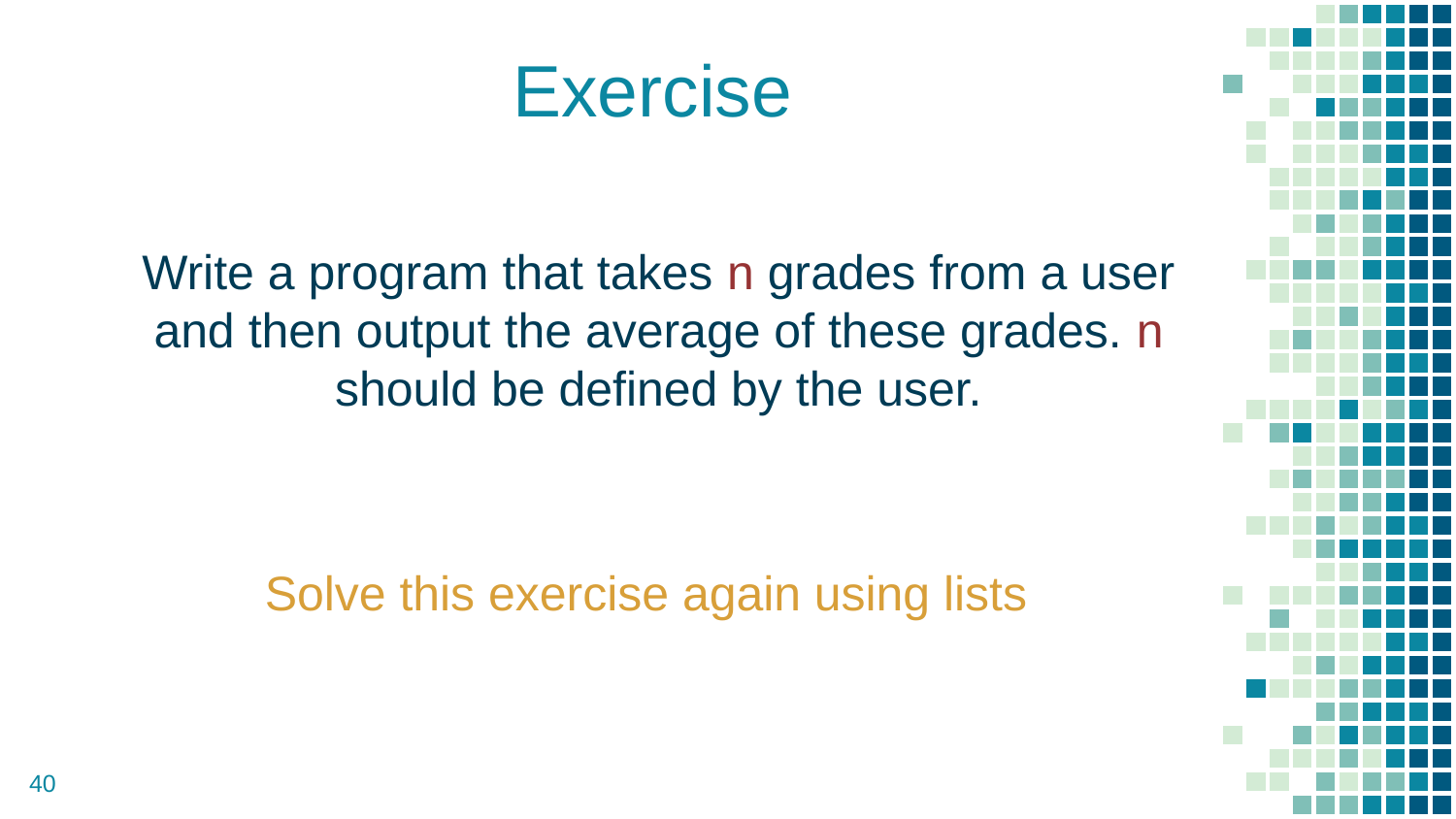

# Exercise
Write a program that takes n grades from a user and then output the average of these grades. n should be defined by the user.

Solve this exercise again using lists

40